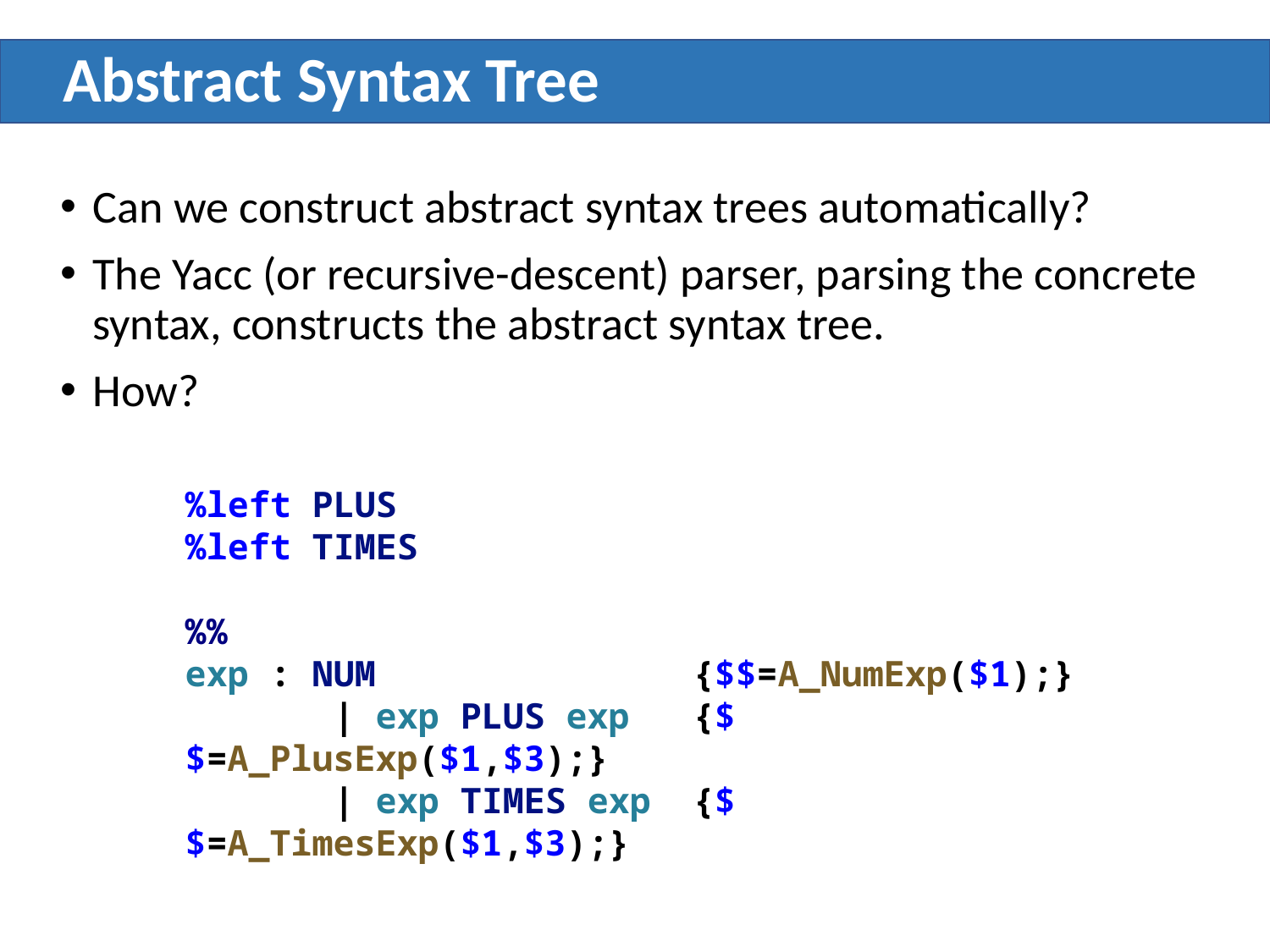

# Abstract Syntax Tree
Can we construct abstract syntax trees automatically?
The Yacc (or recursive-descent) parser, parsing the concrete syntax, constructs the abstract syntax tree.
How?
%left PLUS
%left TIMES

%%
exp : NUM       		{$$=A_NumExp($1);}
	 | exp PLUS exp  	{$$=A_PlusExp($1,$3);}
	 | exp TIMES exp 	{$$=A_TimesExp($1,$3);}